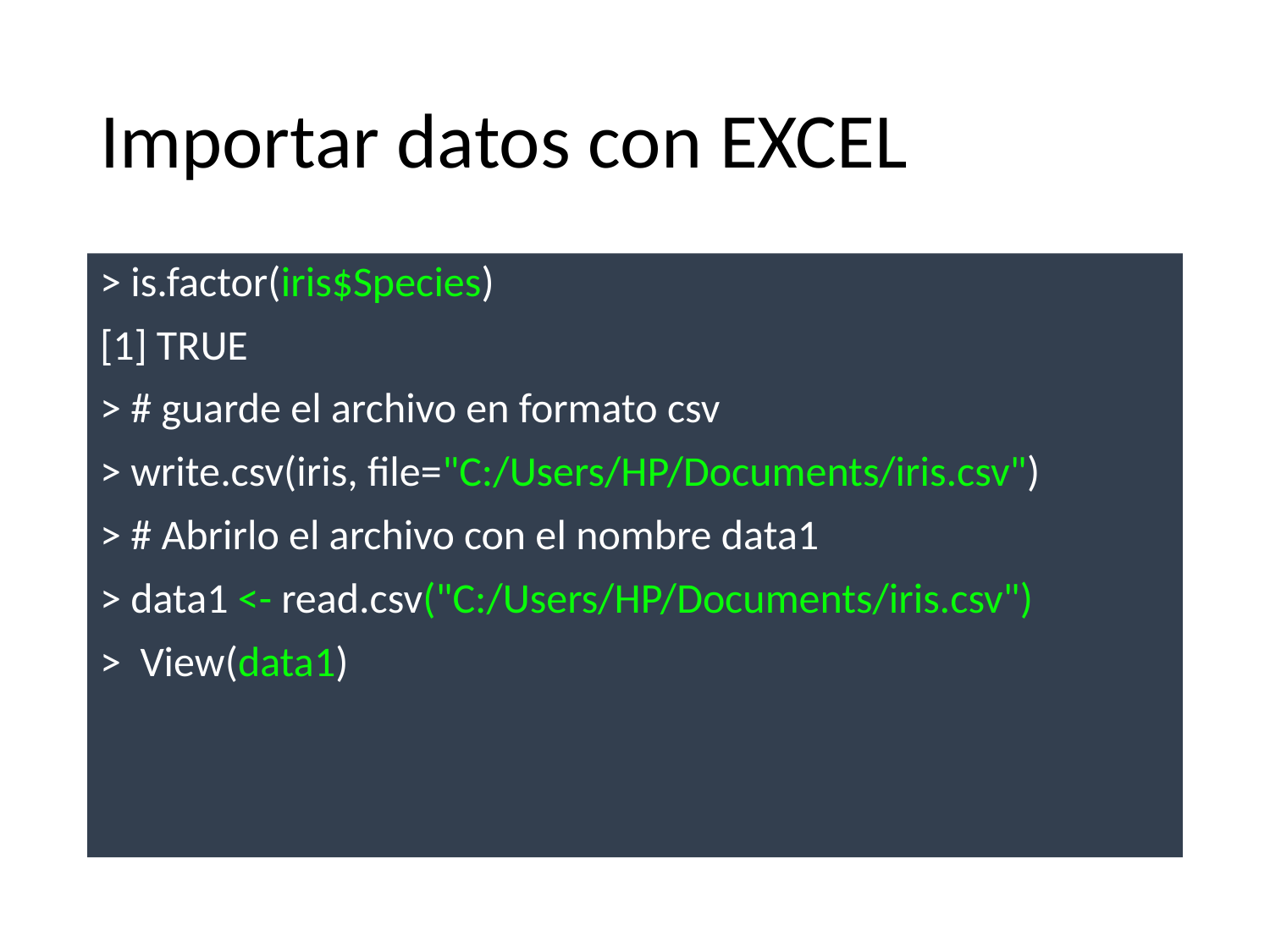

# Importar datos con EXCEL
> is.factor(iris$Species)
[1] TRUE
> # guarde el archivo en formato csv
> write.csv(iris, file="C:/Users/HP/Documents/iris.csv")
> # Abrirlo el archivo con el nombre data1
> data1 <- read.csv("C:/Users/HP/Documents/iris.csv")
>  View(data1)